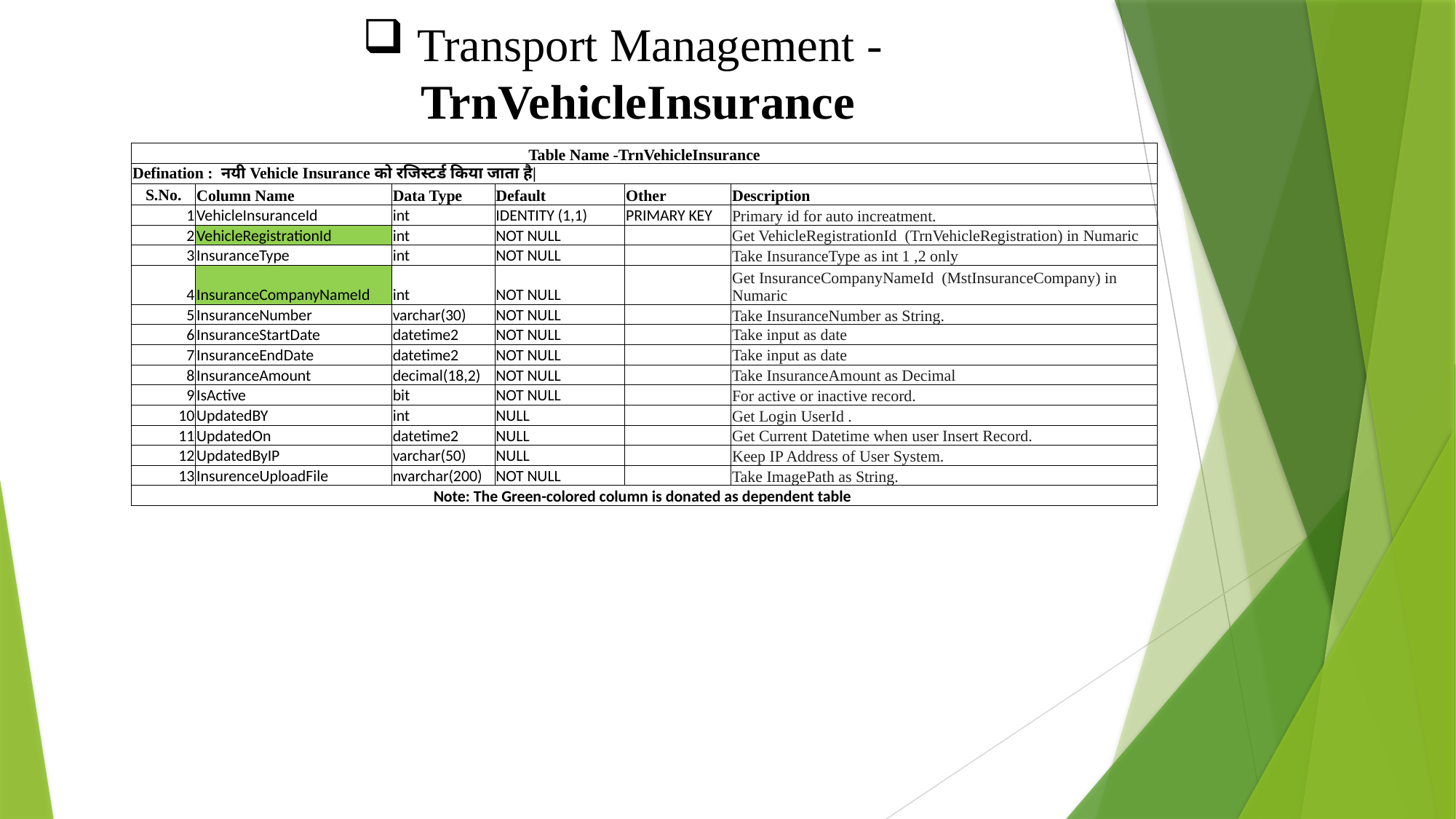

Transport Management -TrnVehicleInsurance
| Table Name -TrnVehicleInsurance |  |  |  |  |  |
| --- | --- | --- | --- | --- | --- |
| Defination : नयी Vehicle Insurance को रजिस्टर्ड किया जाता है| |  |  |  |  |  |
| S.No. | Column Name | Data Type | Default | Other | Description |
| 1 | VehicleInsuranceId | int | IDENTITY (1,1) | PRIMARY KEY | Primary id for auto increatment. |
| 2 | VehicleRegistrationId | int | NOT NULL |  | Get VehicleRegistrationId (TrnVehicleRegistration) in Numaric |
| 3 | InsuranceType | int | NOT NULL |  | Take InsuranceType as int 1 ,2 only |
| 4 | InsuranceCompanyNameId | int | NOT NULL |  | Get InsuranceCompanyNameId (MstInsuranceCompany) in Numaric |
| 5 | InsuranceNumber | varchar(30) | NOT NULL |  | Take InsuranceNumber as String. |
| 6 | InsuranceStartDate | datetime2 | NOT NULL |  | Take input as date |
| 7 | InsuranceEndDate | datetime2 | NOT NULL |  | Take input as date |
| 8 | InsuranceAmount | decimal(18,2) | NOT NULL |  | Take InsuranceAmount as Decimal |
| 9 | IsActive | bit | NOT NULL |  | For active or inactive record. |
| 10 | UpdatedBY | int | NULL |  | Get Login UserId . |
| 11 | UpdatedOn | datetime2 | NULL |  | Get Current Datetime when user Insert Record. |
| 12 | UpdatedByIP | varchar(50) | NULL |  | Keep IP Address of User System. |
| 13 | InsurenceUploadFile | nvarchar(200) | NOT NULL |  | Take ImagePath as String. |
| Note: The Green-colored column is donated as dependent table |  |  |  |  |  |